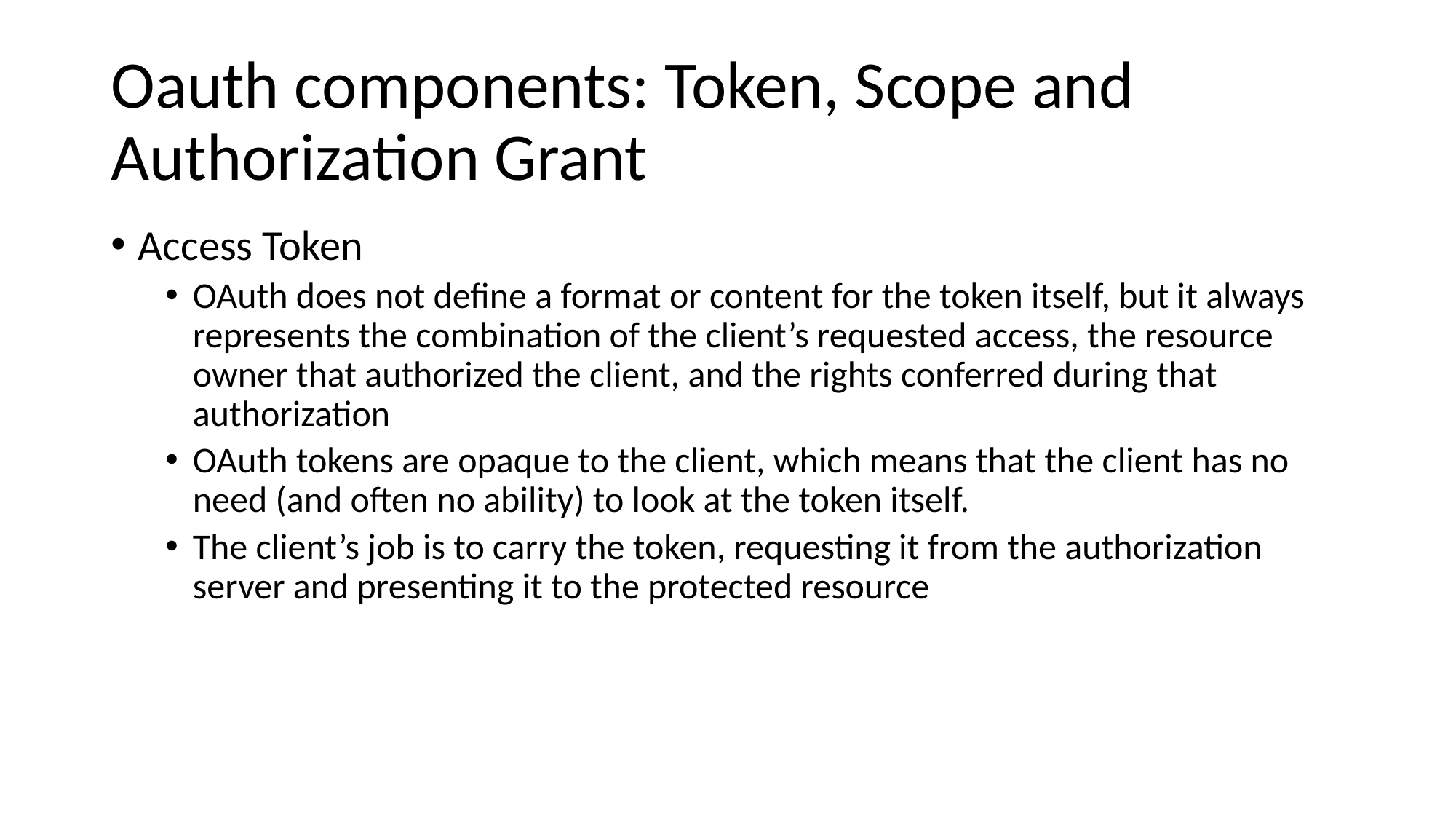

# Oauth components: Token, Scope and Authorization Grant
Access Token
OAuth does not define a format or content for the token itself, but it always represents the combination of the client’s requested access, the resource owner that authorized the client, and the rights conferred during that authorization
OAuth tokens are opaque to the client, which means that the client has no need (and often no ability) to look at the token itself.
The client’s job is to carry the token, requesting it from the authorization server and presenting it to the protected resource